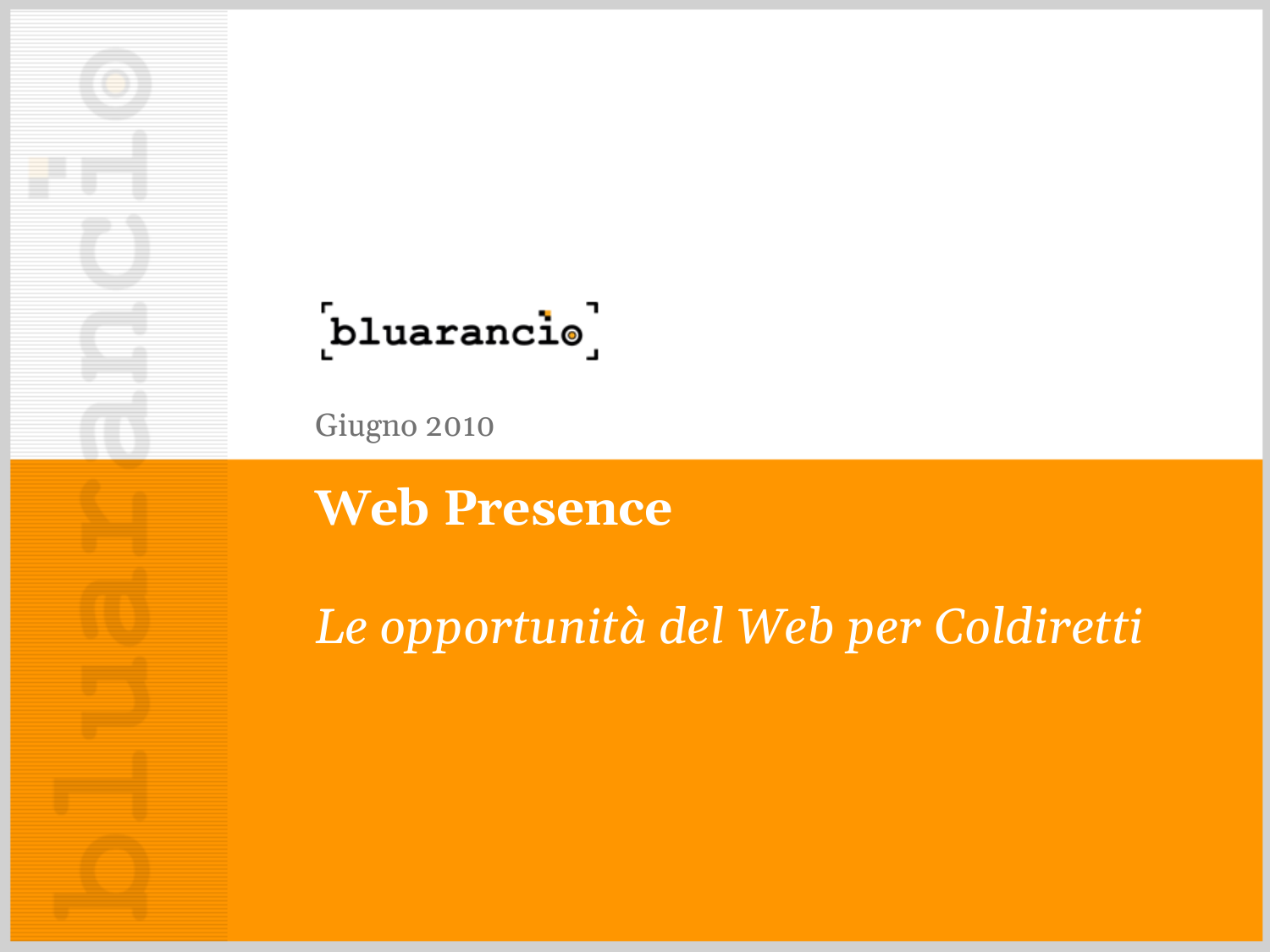

Giugno 2010
# Web Presence Le opportunità del Web per Coldiretti